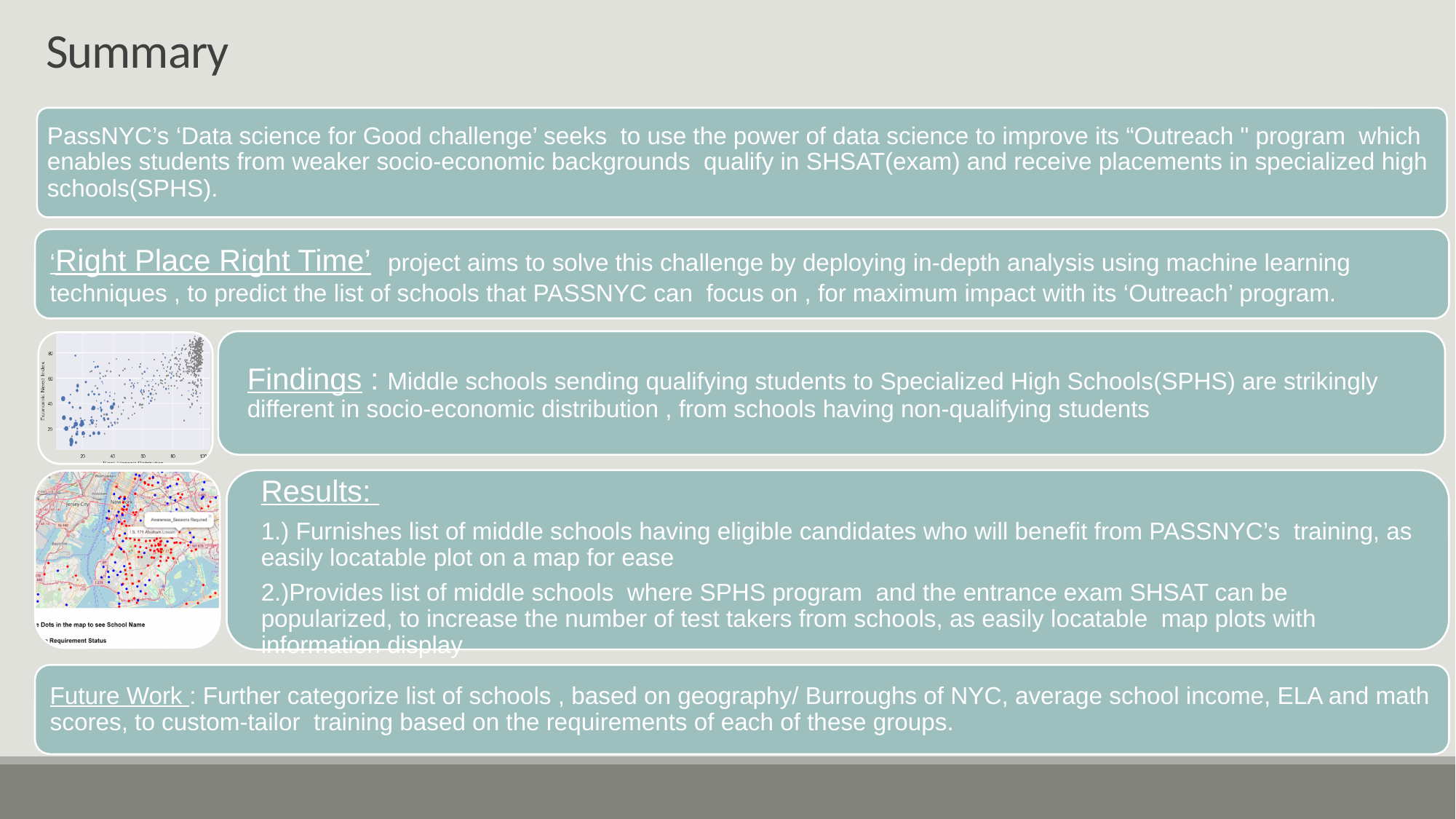

# Summary
PassNYC’s ‘Data science for Good challenge’ seeks  to use the power of data science to improve its “Outreach " program  which enables students from weaker socio-economic backgrounds  qualify in SHSAT(exam) and receive placements in specialized high schools(SPHS).
Findings : Middle schools sending qualifying students to Specialized High Schools(SPHS) are strikingly different in socio-economic distribution , from schools having non-qualifying students

Results:
1.) Furnishes list of middle schools having eligible candidates who will benefit from PASSNYC’s  training, as easily locatable plot on a map for ease
2.)Provides list of middle schools  where SPHS program  and the entrance exam SHSAT can be popularized, to increase the number of test takers from schools, as easily locatable  map plots with information display

‘Right Place Right Time’  project aims to solve this challenge by deploying in-depth analysis using machine learning techniques , to predict the list of schools that PASSNYC can  focus on , for maximum impact with its ‘Outreach’ program.

Future Work : Further categorize list of schools , based on geography/ Burroughs of NYC, average school income, ELA and math scores, to custom-tailor  training based on the requirements of each of these groups.